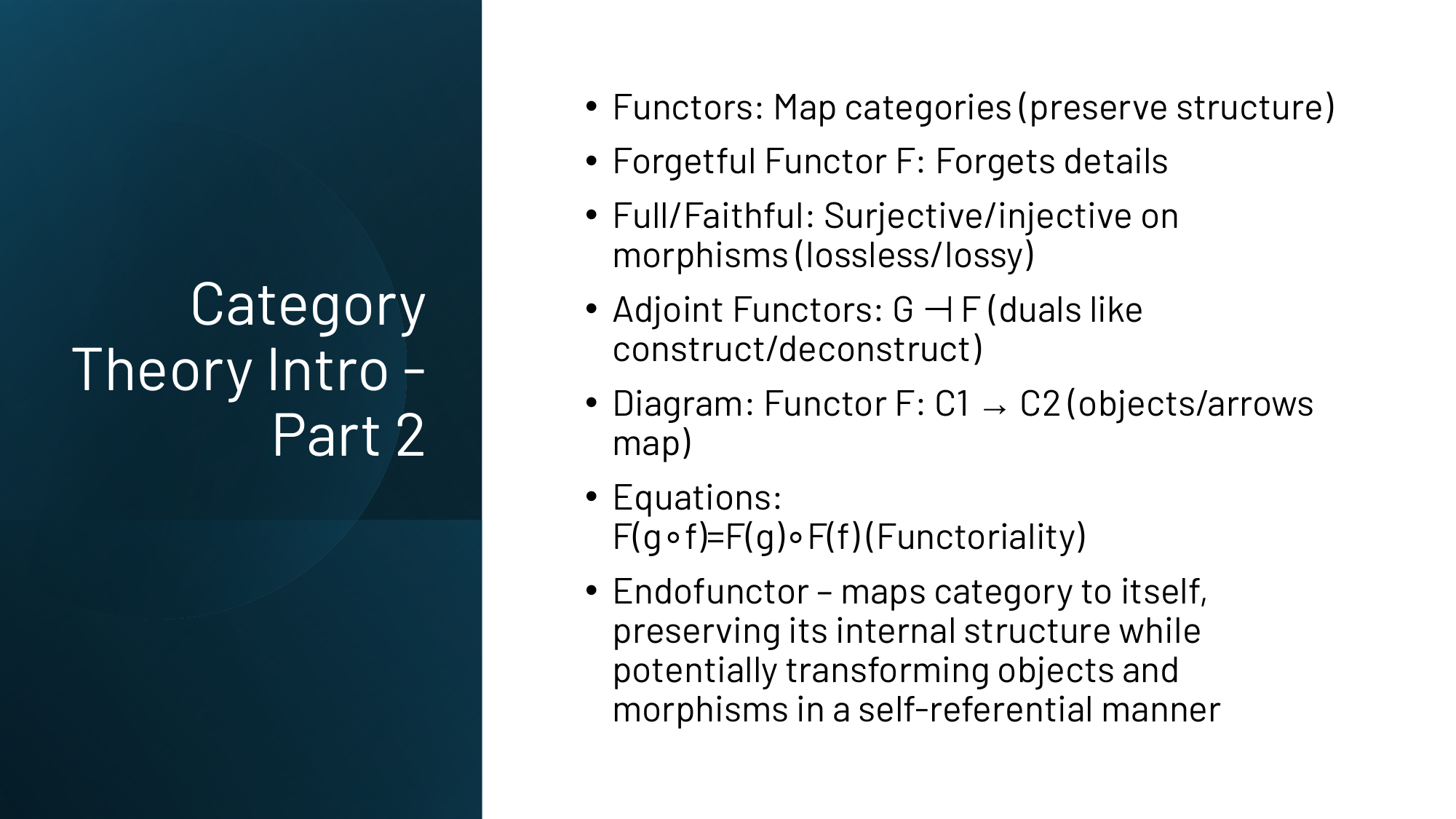

# Category Theory Intro - Part 2
Functors: Map categories (preserve structure)
Forgetful Functor F: Forgets details
Full/Faithful: Surjective/injective on morphisms (lossless/lossy)
Adjoint Functors: G ⊣ F (duals like construct/deconstruct)
Diagram: Functor F: C1 → C2 (objects/arrows map)
Equations:
F(g∘f)=F(g)∘F(f) (Functoriality)
Endofunctor – maps category to itself, preserving its internal structure while potentially transforming objects and morphisms in a self-referential manner